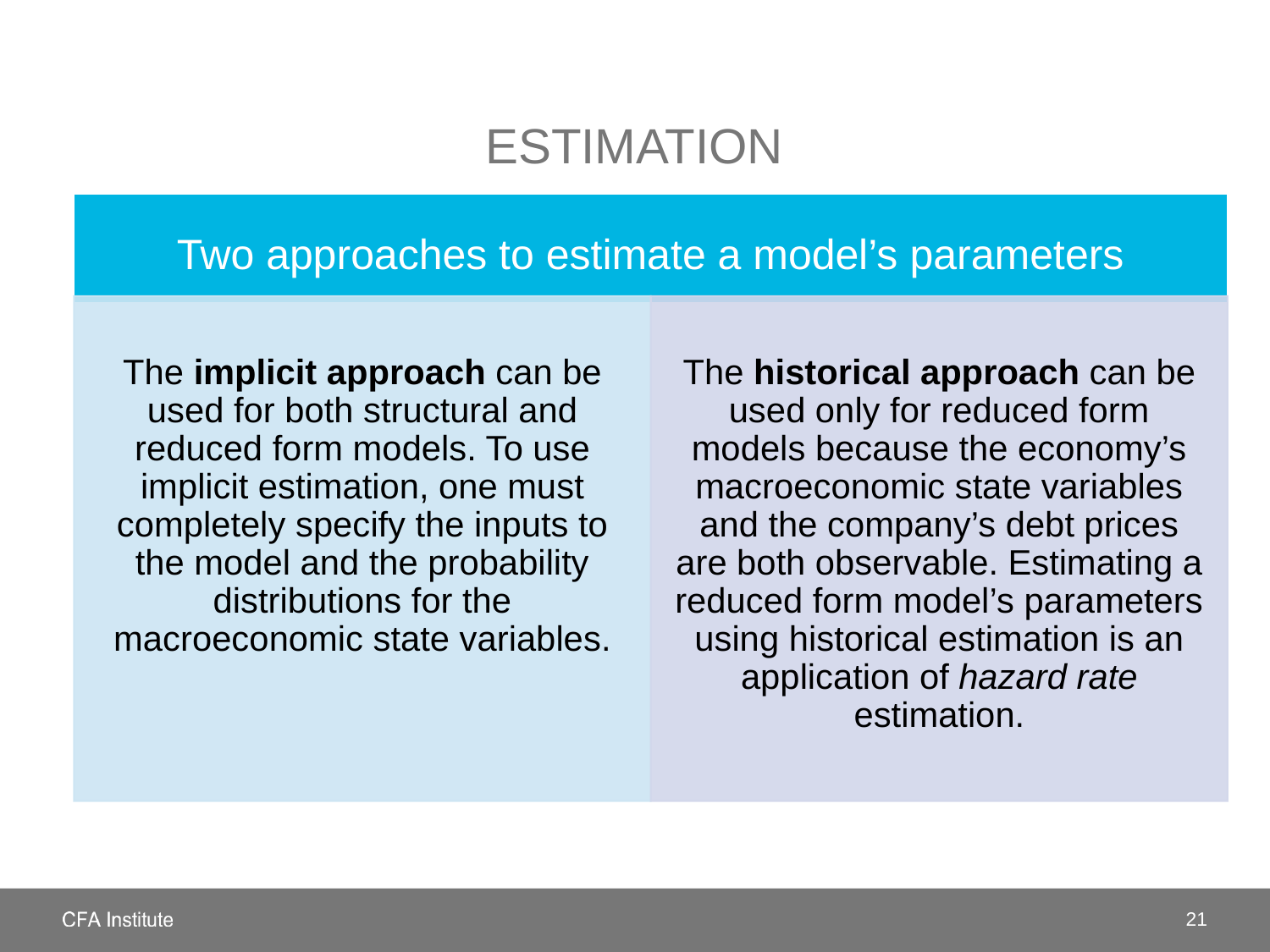

# estimation

Two approaches to estimate a model’s parameters

The implicit approach can be used for both structural and reduced form models. To use implicit estimation, one must completely specify the inputs to the model and the probability distributions for the macroeconomic state variables.

The historical approach can be used only for reduced form models because the economy’s macroeconomic state variables and the company’s debt prices are both observable. Estimating a reduced form model’s parameters using historical estimation is an application of hazard rate estimation.

21